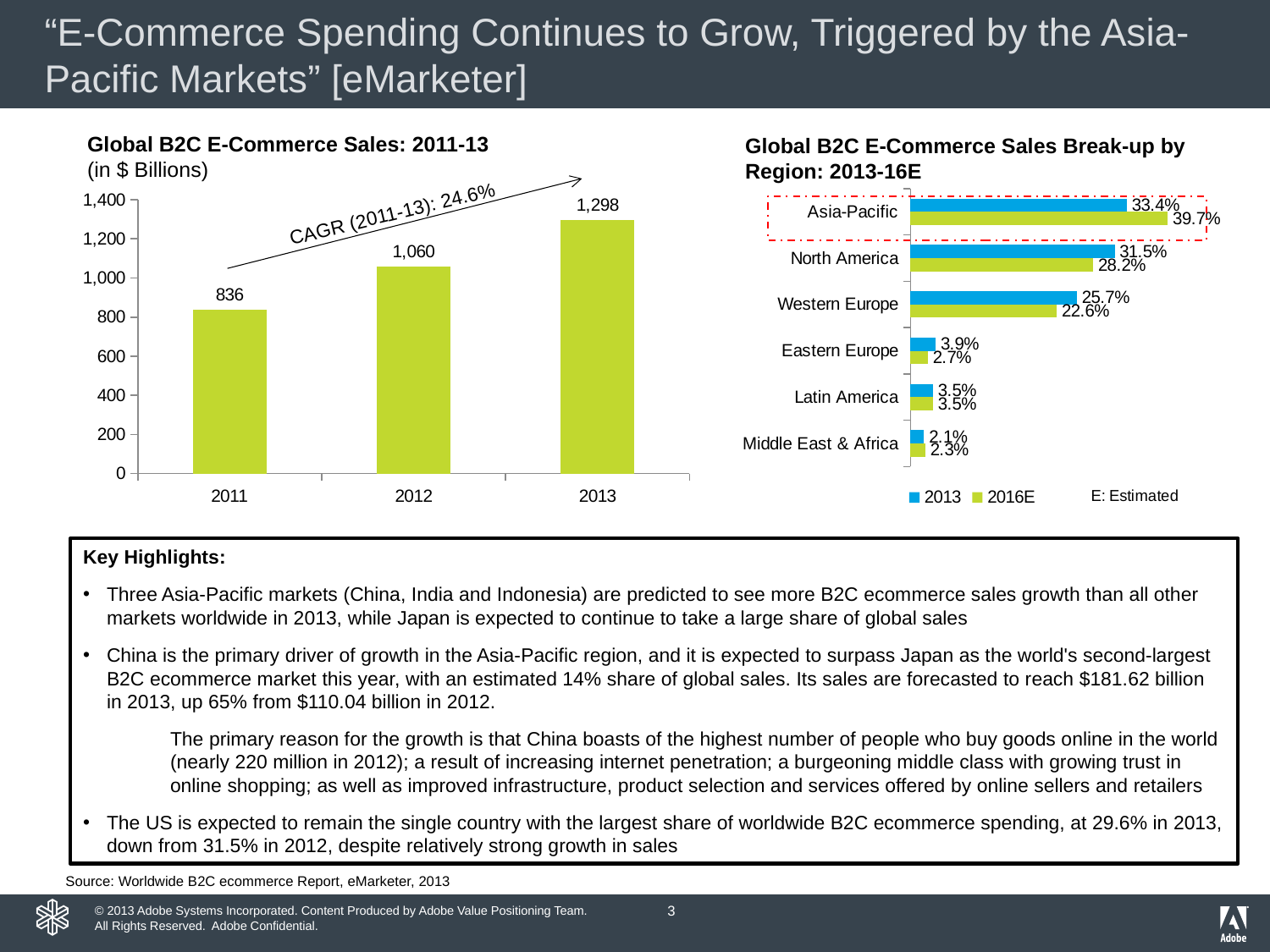

“E-Commerce Spending Continues to Grow, Triggered by the Asia-Pacific Markets” [eMarketer]
Global B2C E-Commerce Sales: 2011-13
(in $ Billions)
Global B2C E-Commerce Sales Break-up by Region: 2013-16E

### Chart

| Category | 2016E | 2013 |
|---|---|---|
| Middle East & Africa | 0.023 | 0.021 |
| Latin America | 0.035 | 0.035 |
| Eastern Europe | 0.027 | 0.039 |
| Western Europe | 0.226 | 0.257 |
| North America | 0.282 | 0.315 |
| Asia-Pacific | 0.397 | 0.334 |

### Chart

| Category | Market Size |
|---|---|
| 2011.0 | 836.0 |
| 2012.0 | 1060.0 |
| 2013.0 | 1298.0 |
Dynamic Content:

Content is static, but dynamic based on industry
CAGR (2011-13): 24.6%

Key Highlights:
Three Asia-Pacific markets (China, India and Indonesia) are predicted to see more B2C ecommerce sales growth than all other markets worldwide in 2013, while Japan is expected to continue to take a large share of global sales
China is the primary driver of growth in the Asia-Pacific region, and it is expected to surpass Japan as the world's second-largest B2C ecommerce market this year, with an estimated 14% share of global sales. Its sales are forecasted to reach $181.62 billion in 2013, up 65% from $110.04 billion in 2012.
The primary reason for the growth is that China boasts of the highest number of people who buy goods online in the world (nearly 220 million in 2012); a result of increasing internet penetration; a burgeoning middle class with growing trust in online shopping; as well as improved infrastructure, product selection and services offered by online sellers and retailers
The US is expected to remain the single country with the largest share of worldwide B2C ecommerce spending, at 29.6% in 2013, down from 31.5% in 2012, despite relatively strong growth in sales
Source: Worldwide B2C ecommerce Report, eMarketer, 2013
3